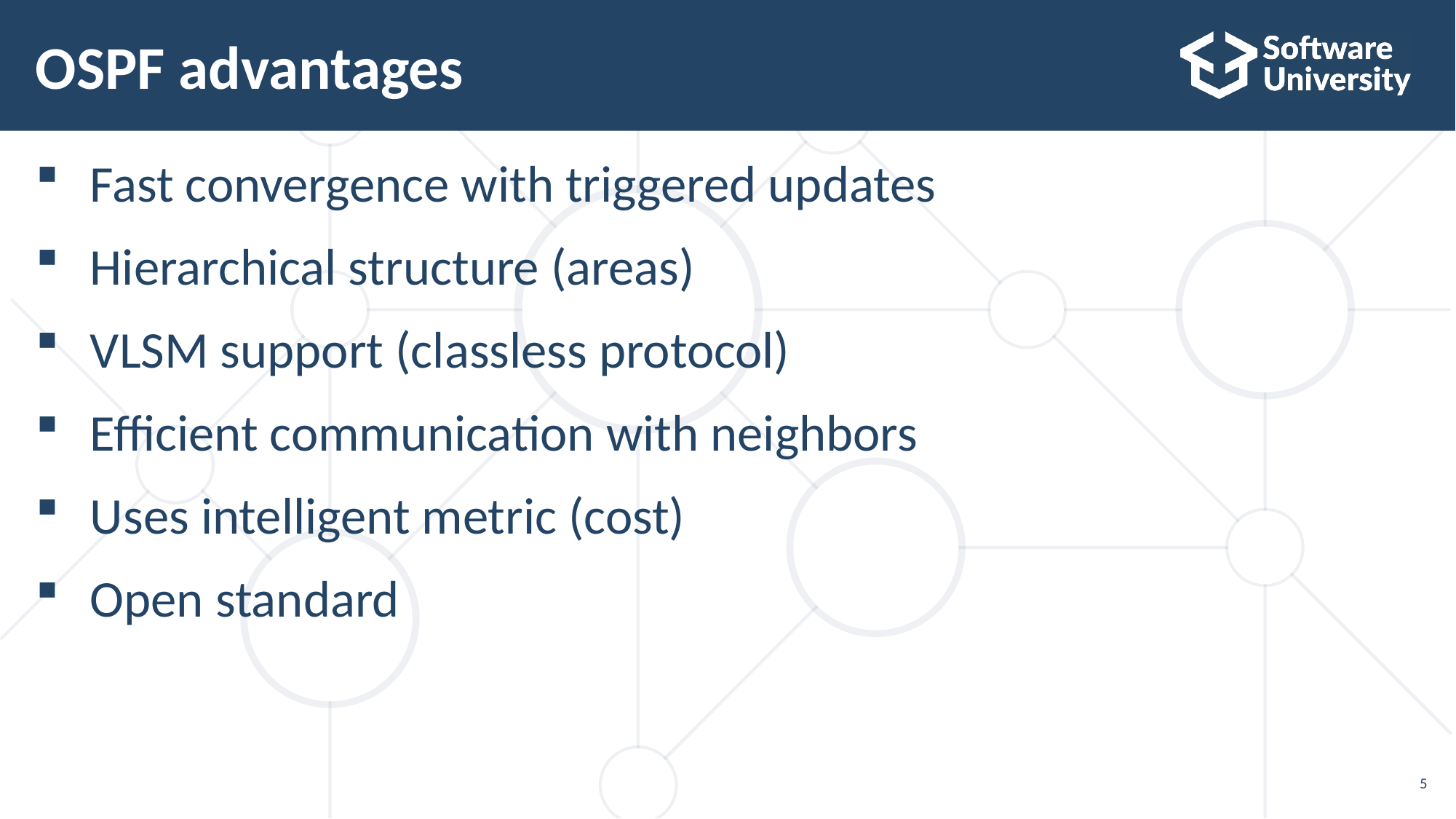

# OSPF advantages
Fast convergence with triggered updates
Hierarchical structure (areas)
VLSM support (classless protocol)
Efficient communication with neighbors
Uses intelligent metric (cost)
Open standard
5